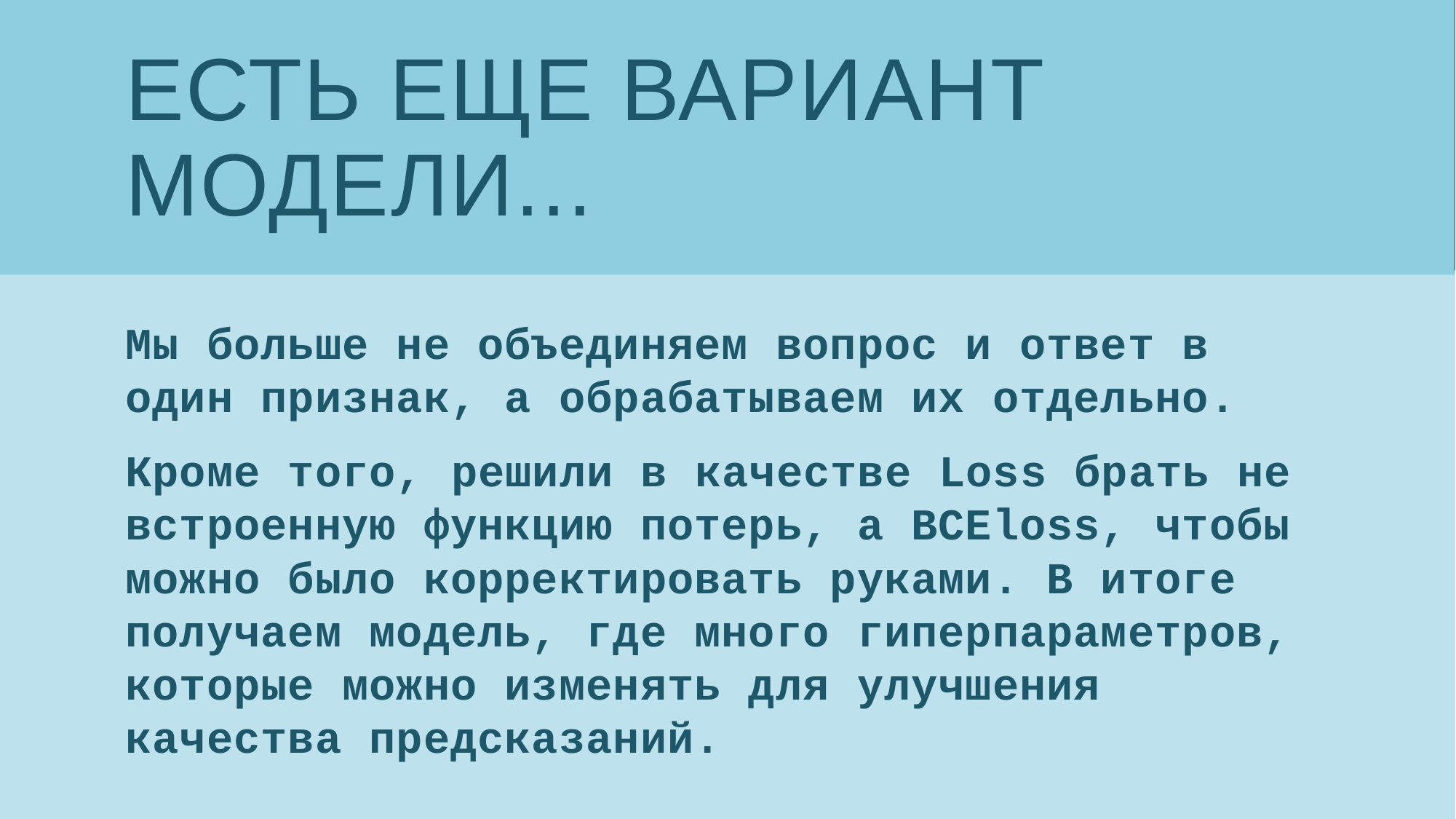

# Есть еще вариант модели...
Мы больше не объединяем вопрос и ответ в один признак, а обрабатываем их отдельно.
Кроме того, решили в качестве Loss брать не встроенную функцию потерь, а BCEloss, чтобы можно было корректировать руками. В итоге получаем модель, где много гиперпараметров, которые можно изменять для улучшения качества предсказаний.